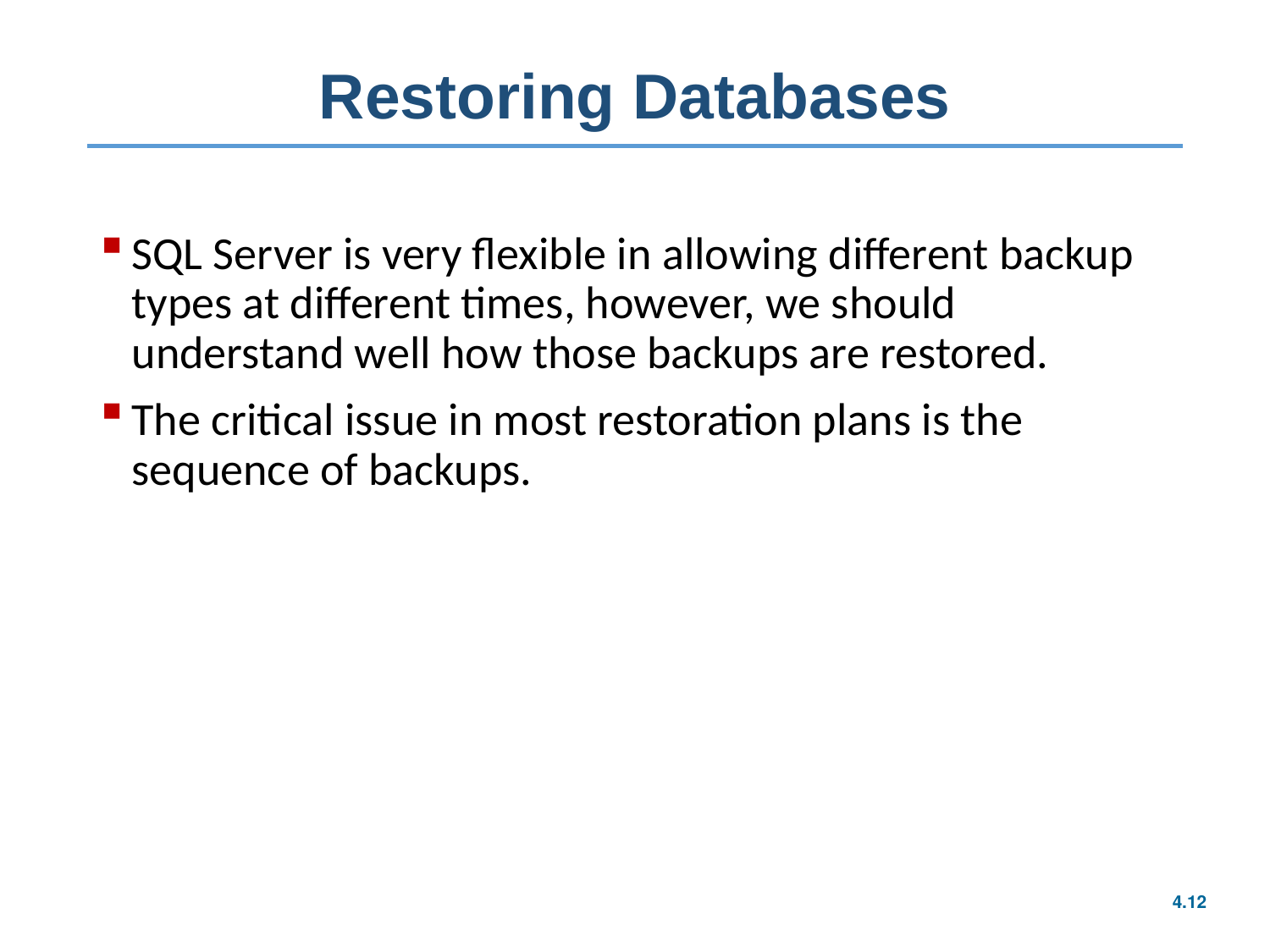

# Restoring Databases
SQL Server is very flexible in allowing different backup types at different times, however, we should understand well how those backups are restored.
The critical issue in most restoration plans is the sequence of backups.